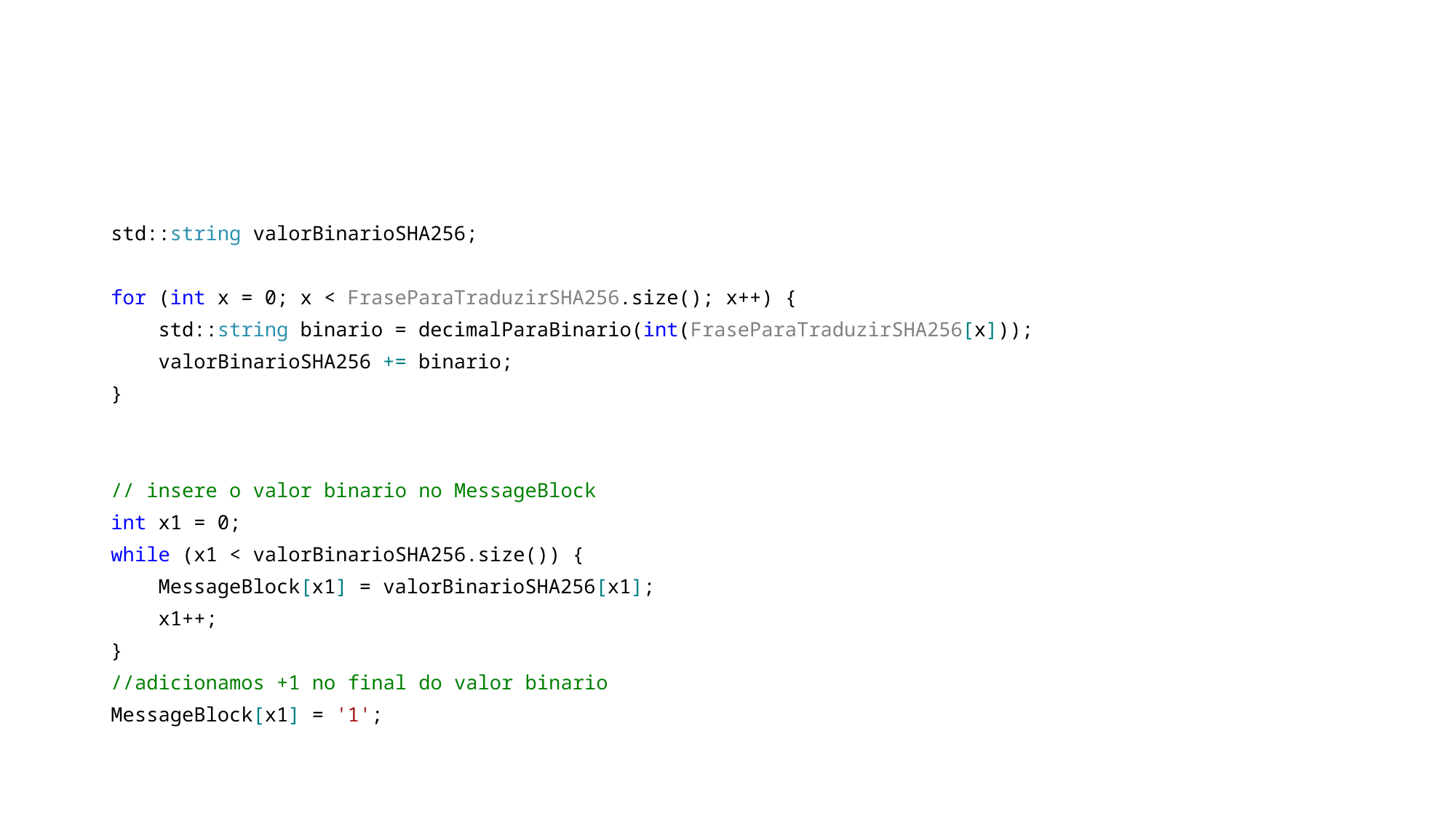

#
std::string valorBinarioSHA256;

for (int x = 0; x < FraseParaTraduzirSHA256.size(); x++) {
    std::string binario = decimalParaBinario(int(FraseParaTraduzirSHA256[x]));
    valorBinarioSHA256 += binario;
}

// insere o valor binario no MessageBlock
int x1 = 0;
while (x1 < valorBinarioSHA256.size()) {
    MessageBlock[x1] = valorBinarioSHA256[x1];
    x1++;
}
//adicionamos +1 no final do valor binario
MessageBlock[x1] = '1';